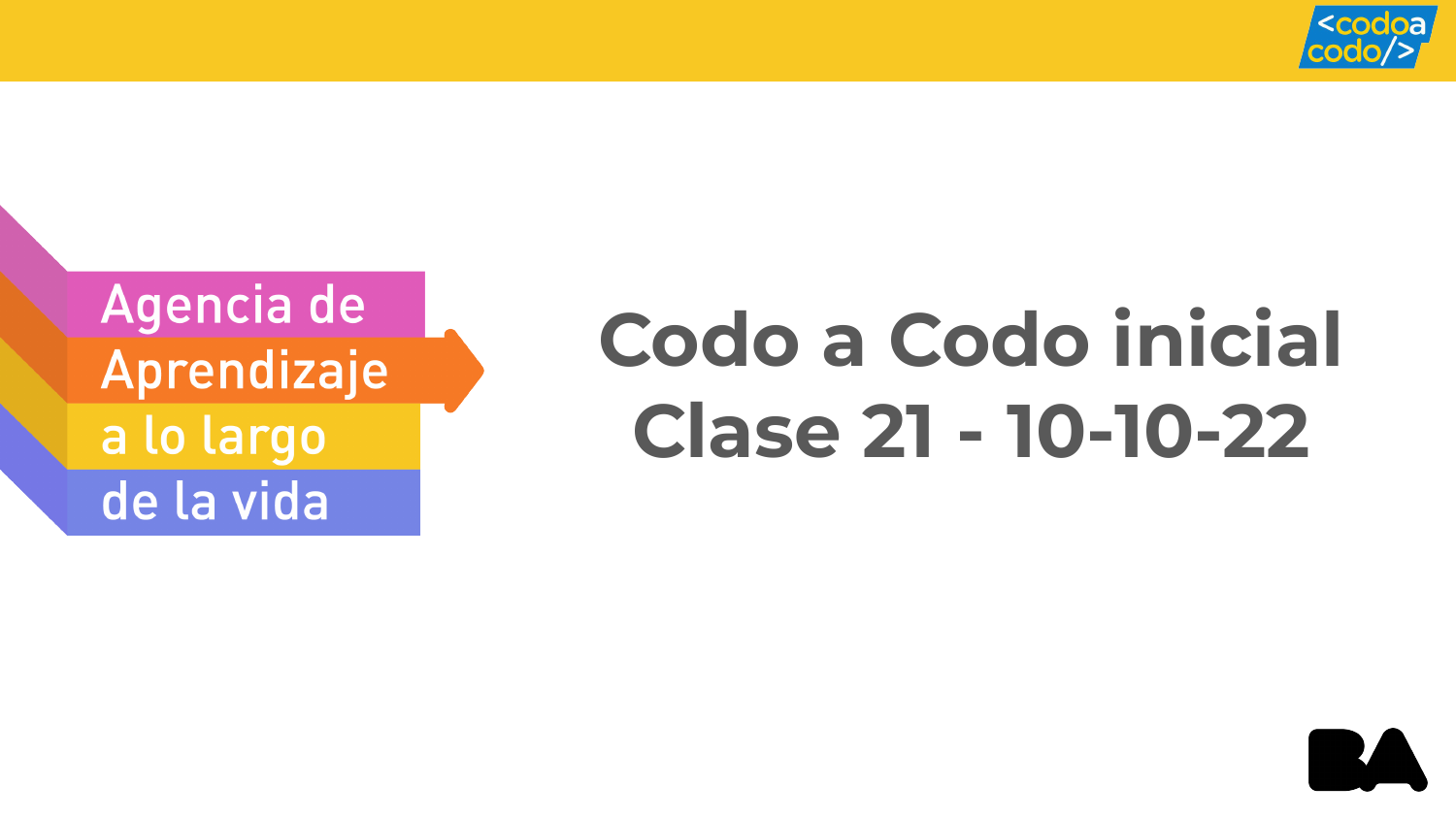

# Codo a Codo inicial
Clase 21 - 10-10-22